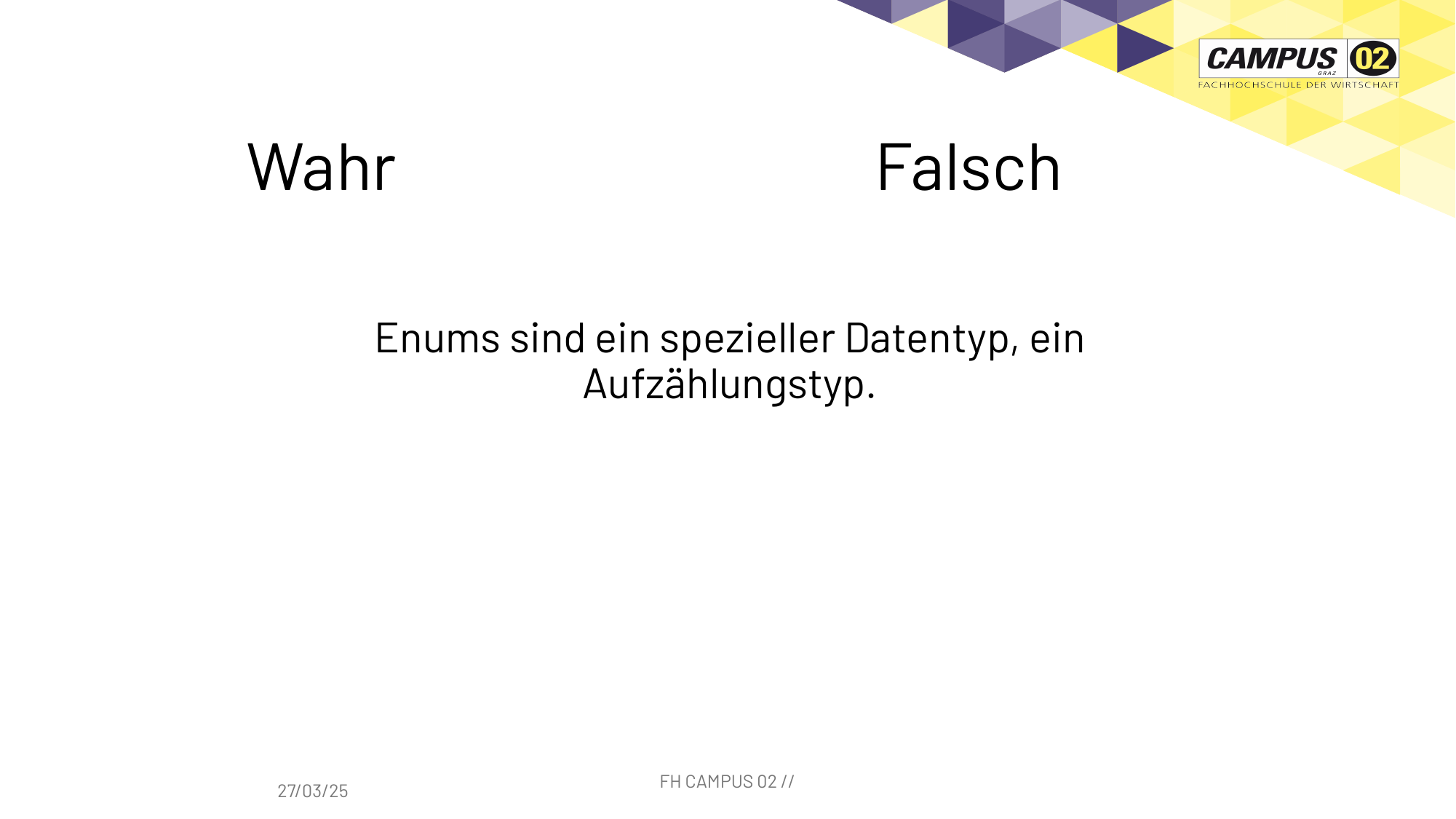

# Wahr                                    Falsch
Enums sind ein spezieller Datentyp, ein Aufzählungstyp.
FH CAMPUS 02 //
27/03/25